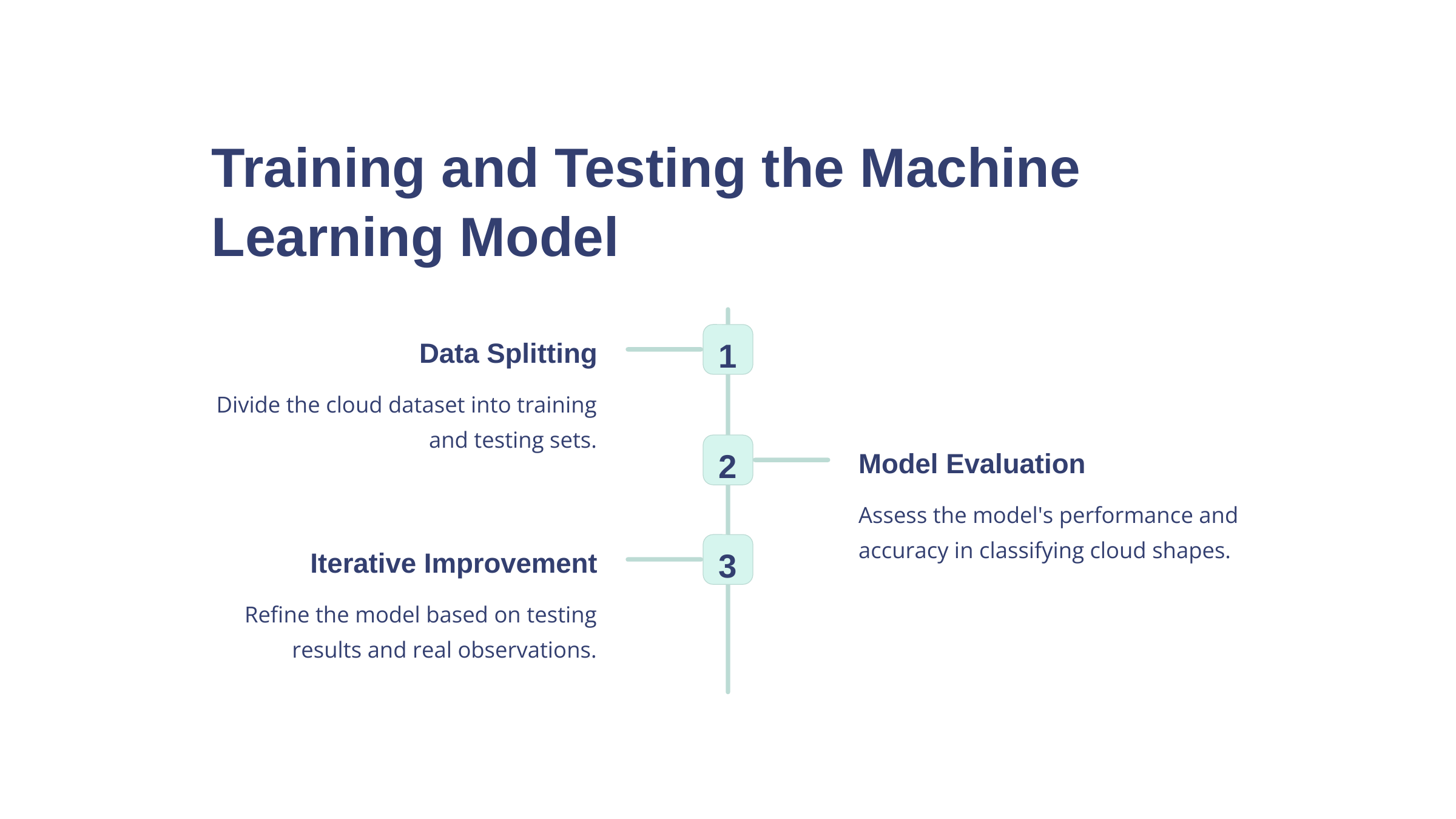

Training and Testing the Machine Learning Model

1
Data Splitting

Divide the cloud dataset into training and testing sets.

2
Model Evaluation

Assess the model's performance and accuracy in classifying cloud shapes.

3
Iterative Improvement

Refine the model based on testing results and real observations.